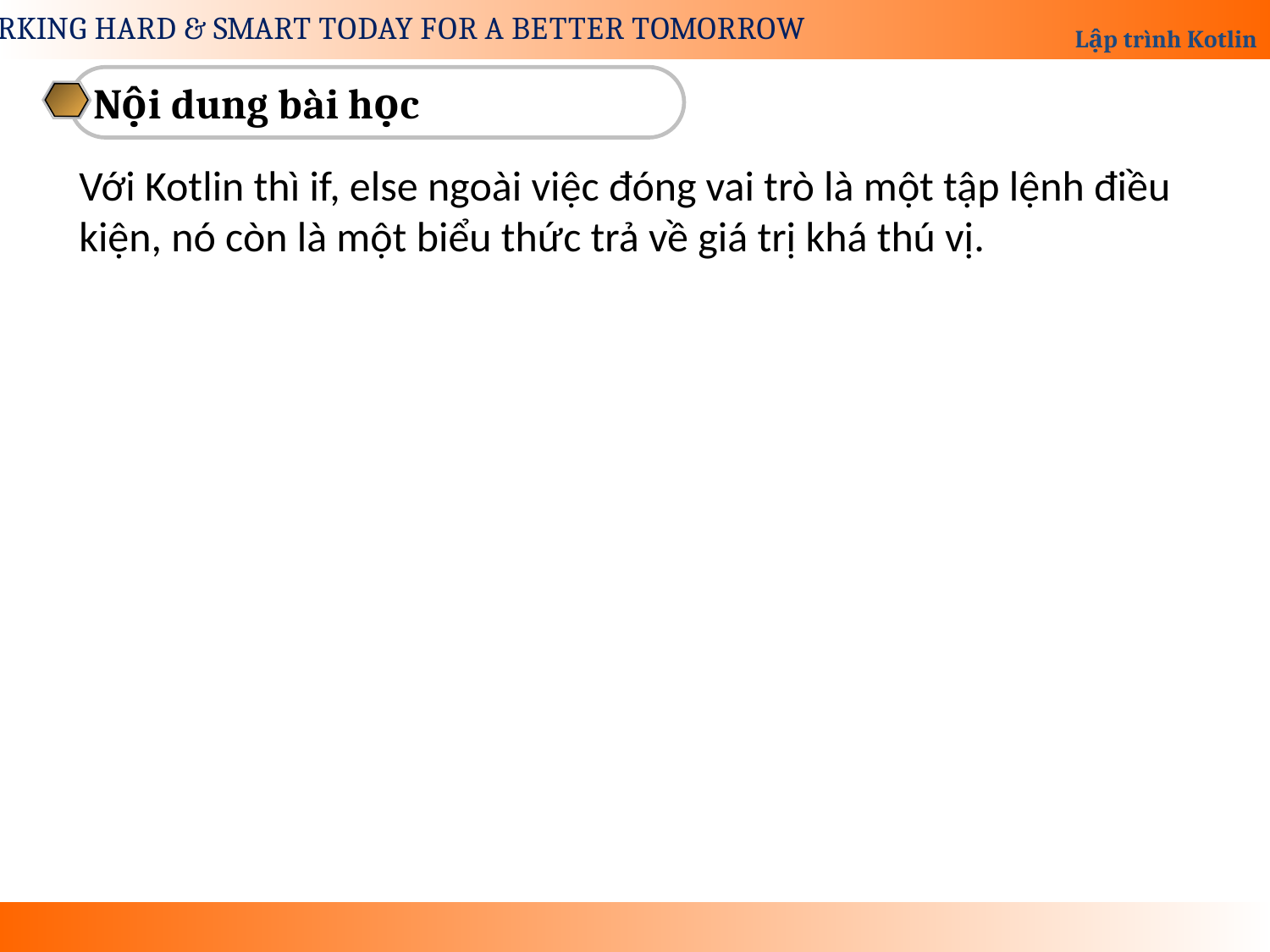

Nội dung bài học

Với Kotlin thì if, else ngoài việc đóng vai trò là một tập lệnh điều kiện, nó còn là một biểu thức trả về giá trị khá thú vị.